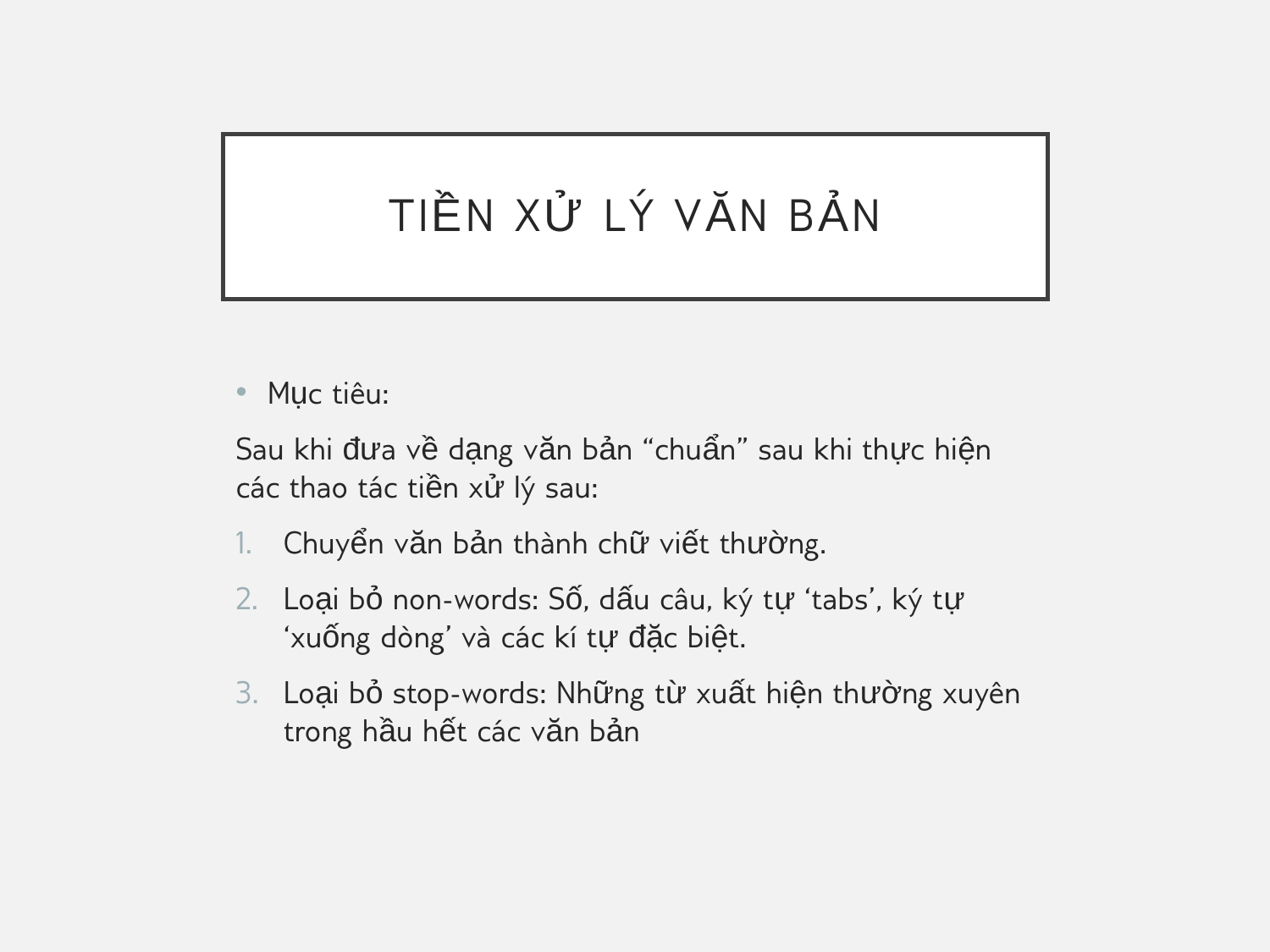

# Tiền xử lý văn bản
Mục tiêu:
Sau khi đưa về dạng văn bản “chuẩn” sau khi thực hiện các thao tác tiền xử lý sau:
Chuyển văn bản thành chữ viết thường.
Loại bỏ non-words: Số, dấu câu, ký tự ‘tabs’, ký tự ‘xuống dòng’ và các kí tự đặc biệt.
Loại bỏ stop-words: Những từ xuất hiện thường xuyên trong hầu hết các văn bản